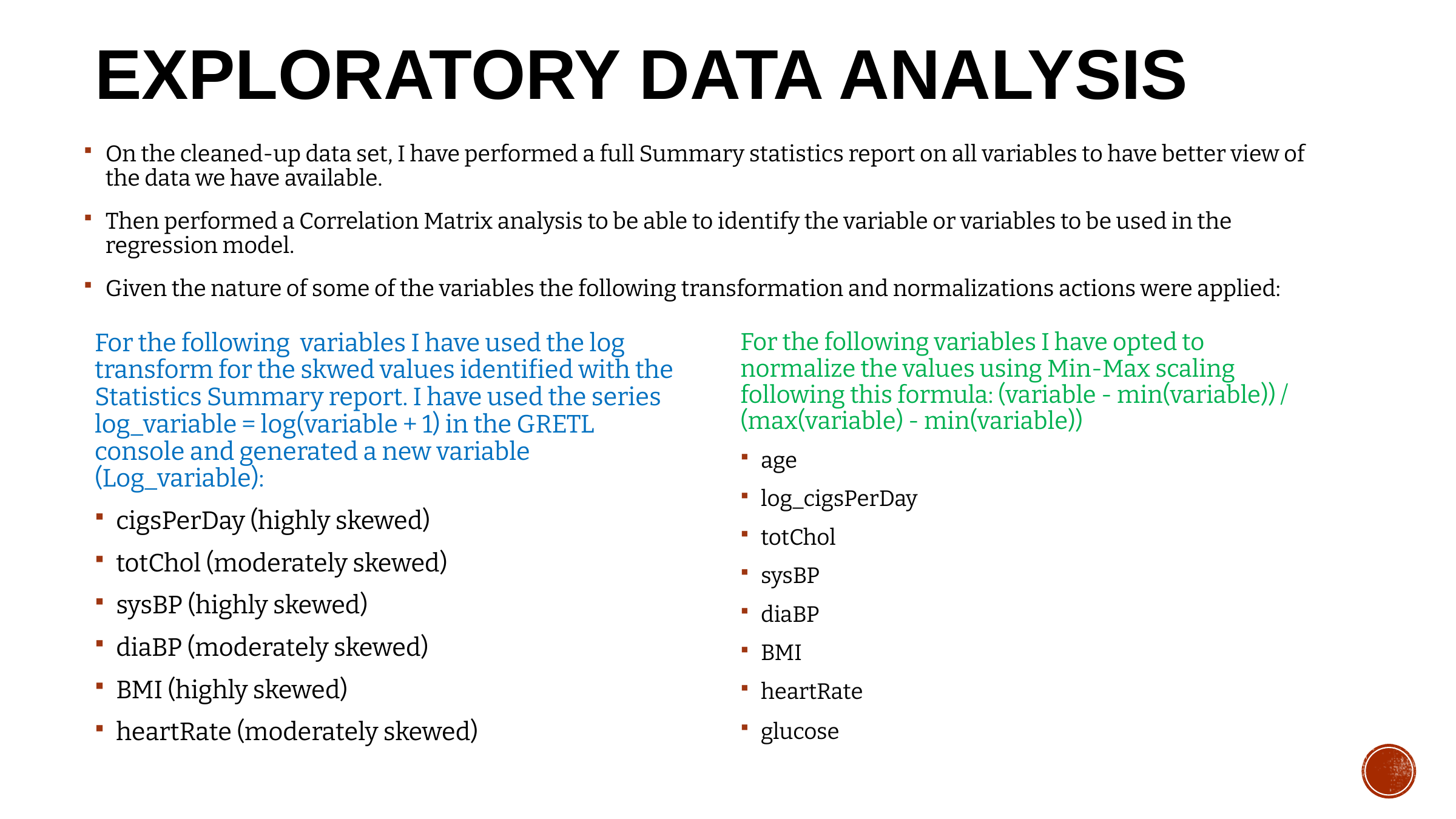

# Exploratory Data Analysis
On the cleaned-up data set, I have performed a full Summary statistics report on all variables to have better view of the data we have available.
Then performed a Correlation Matrix analysis to be able to identify the variable or variables to be used in the regression model.
Given the nature of some of the variables the following transformation and normalizations actions were applied:
For the following  variables I have used the log transform for the skwed values identified with the Statistics Summary report. I have used the series log_variable = log(variable + 1) in the GRETL console and generated a new variable (Log_variable):
cigsPerDay (highly skewed)
totChol (moderately skewed)
sysBP (highly skewed)
diaBP (moderately skewed)
BMI (highly skewed)
heartRate (moderately skewed)
For the following variables I have opted to normalize the values using Min-Max scaling following this formula: (variable - min(variable)) / (max(variable) - min(variable))
age
log_cigsPerDay
totChol
sysBP
diaBP
BMI
heartRate
glucose